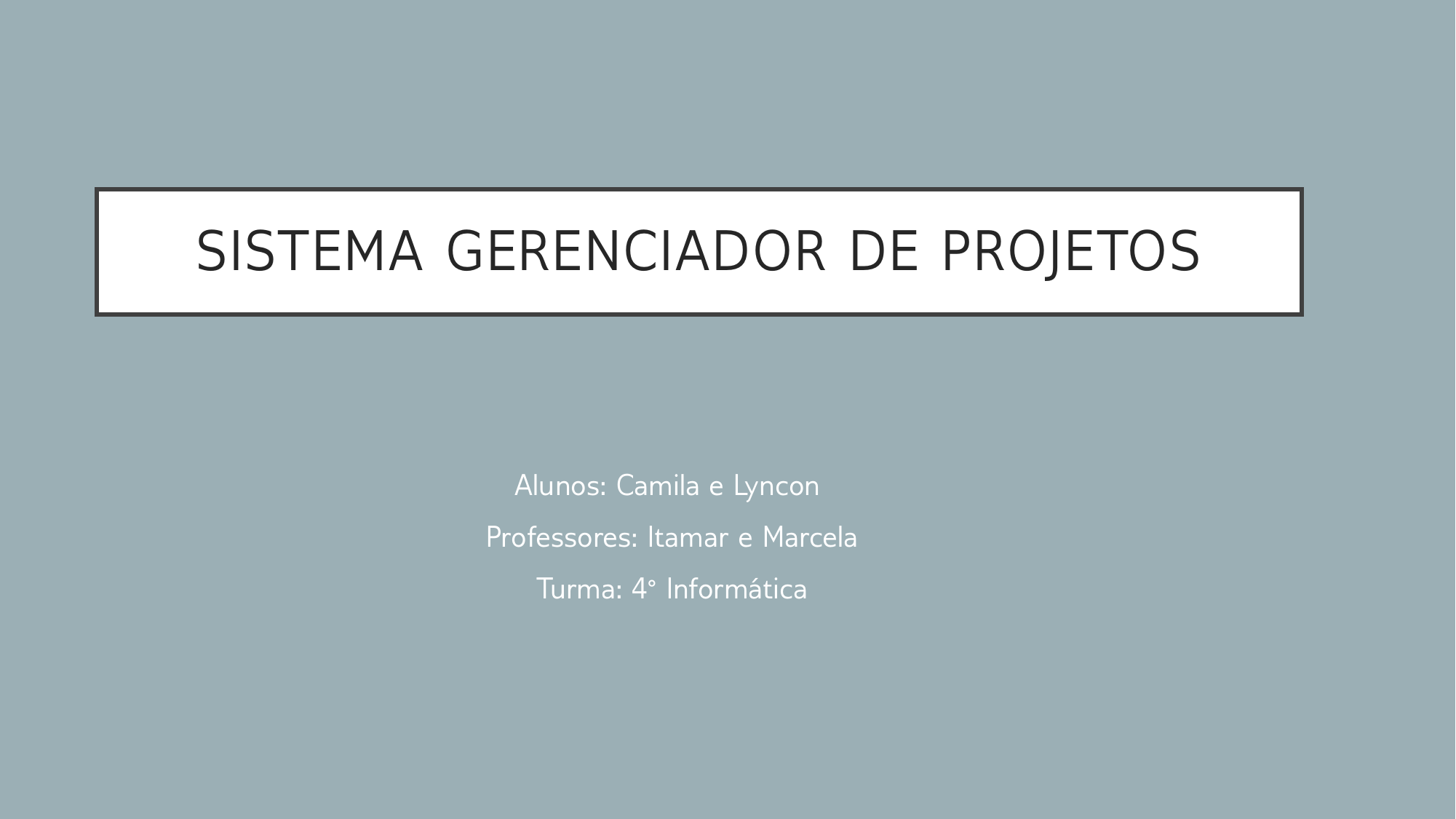

# Sistema Gerenciador de Projetos
Alunos: Camila e Lyncon
Professores: Itamar e Marcela
Turma: 4° Informática